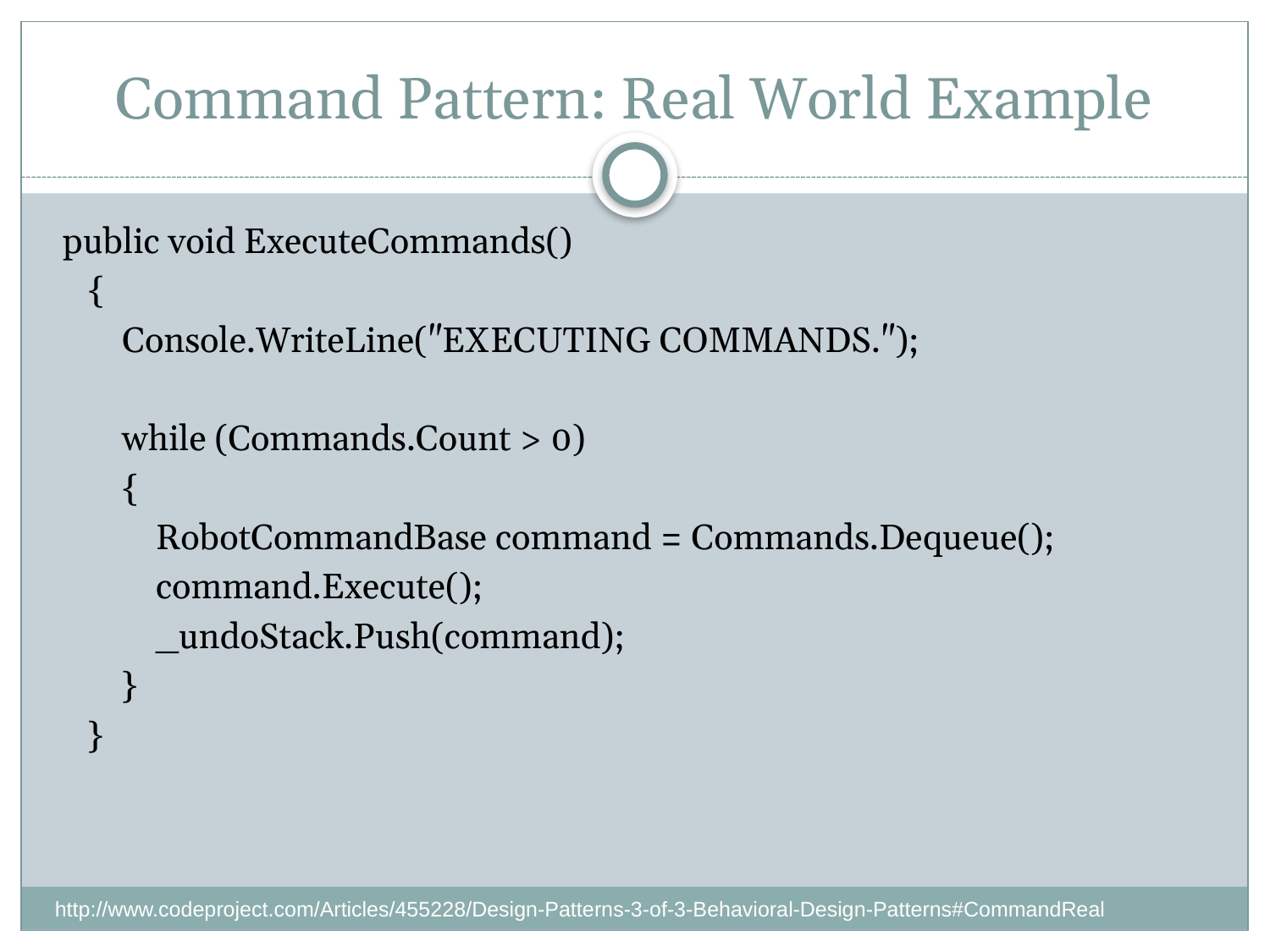

# Command Pattern: Real World Example
 public void ExecuteCommands()
    {
        Console.WriteLine("EXECUTING COMMANDS.");

        while (Commands.Count > 0)
        {
            RobotCommandBase command = Commands.Dequeue();
            command.Execute();
            _undoStack.Push(command);
        }
    }
http://www.codeproject.com/Articles/455228/Design-Patterns-3-of-3-Behavioral-Design-Patterns#CommandReal